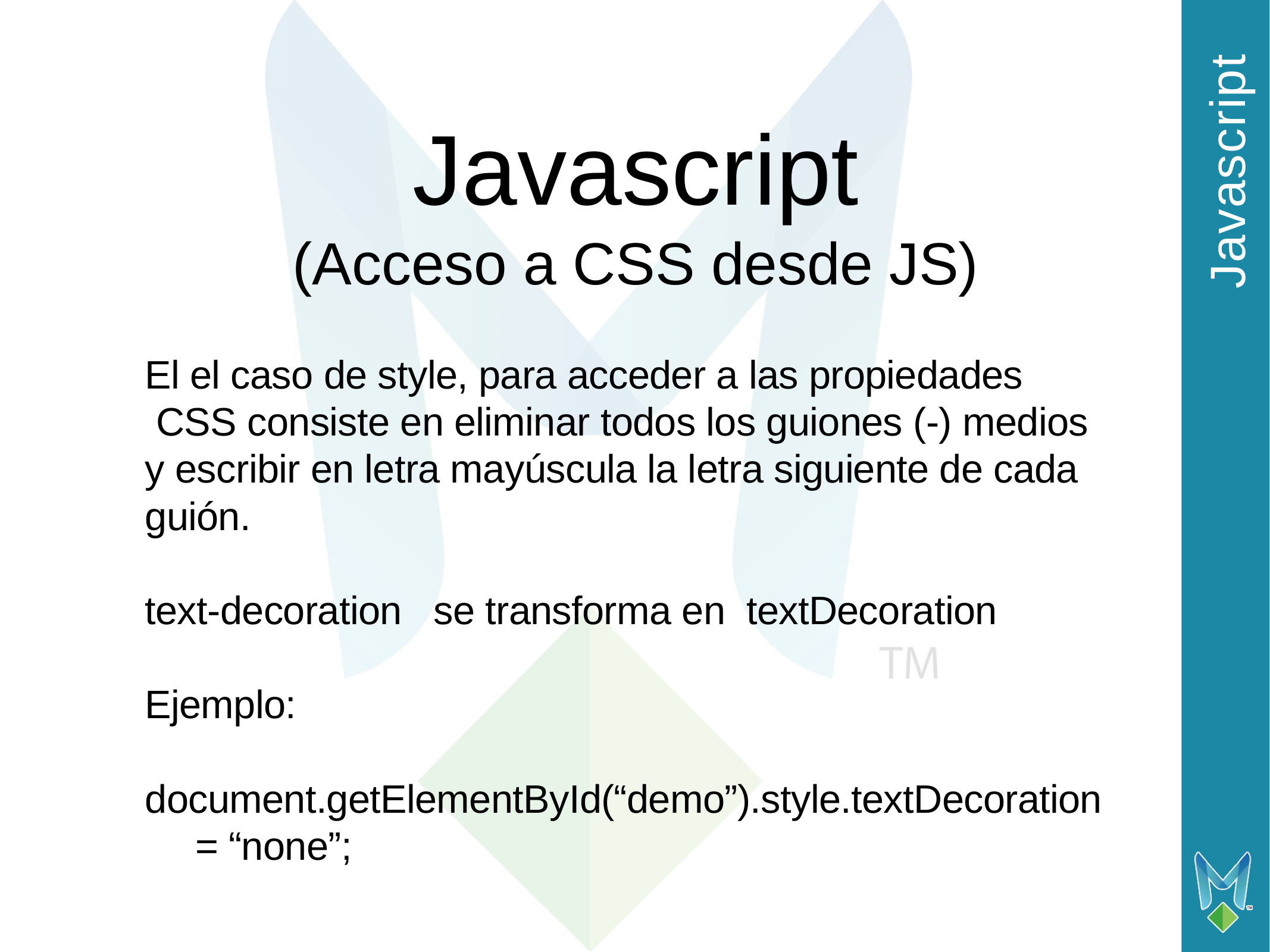

Javascript
# Javascript (Acceso a CSS desde JS)
El el caso de style, para acceder a las propiedades
 CSS consiste en eliminar todos los guiones (-) medios
y escribir en letra mayúscula la letra siguiente de cada
guión.

text-decoration   se transforma en  textDecoration

Ejemplo:

document.getElementById(“demo”).style.textDecoration = “none”;